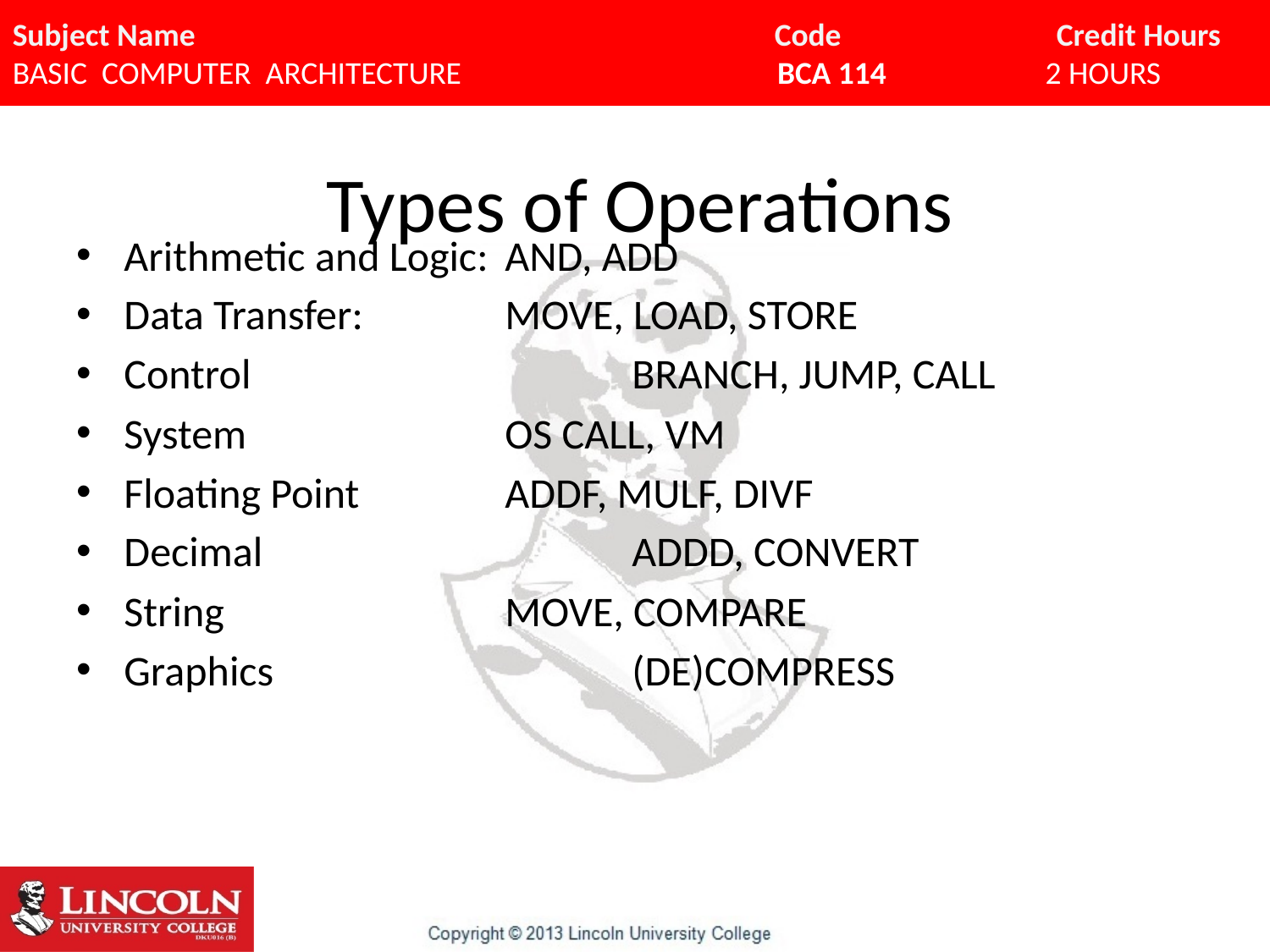

# Types of Operations
Arithmetic and Logic:	AND, ADD
Data Transfer:		MOVE, LOAD, STORE
Control			BRANCH, JUMP, CALL
System			OS CALL, VM
Floating Point		ADDF, MULF, DIVF
Decimal			ADDD, CONVERT
String			MOVE, COMPARE
Graphics			(DE)COMPRESS